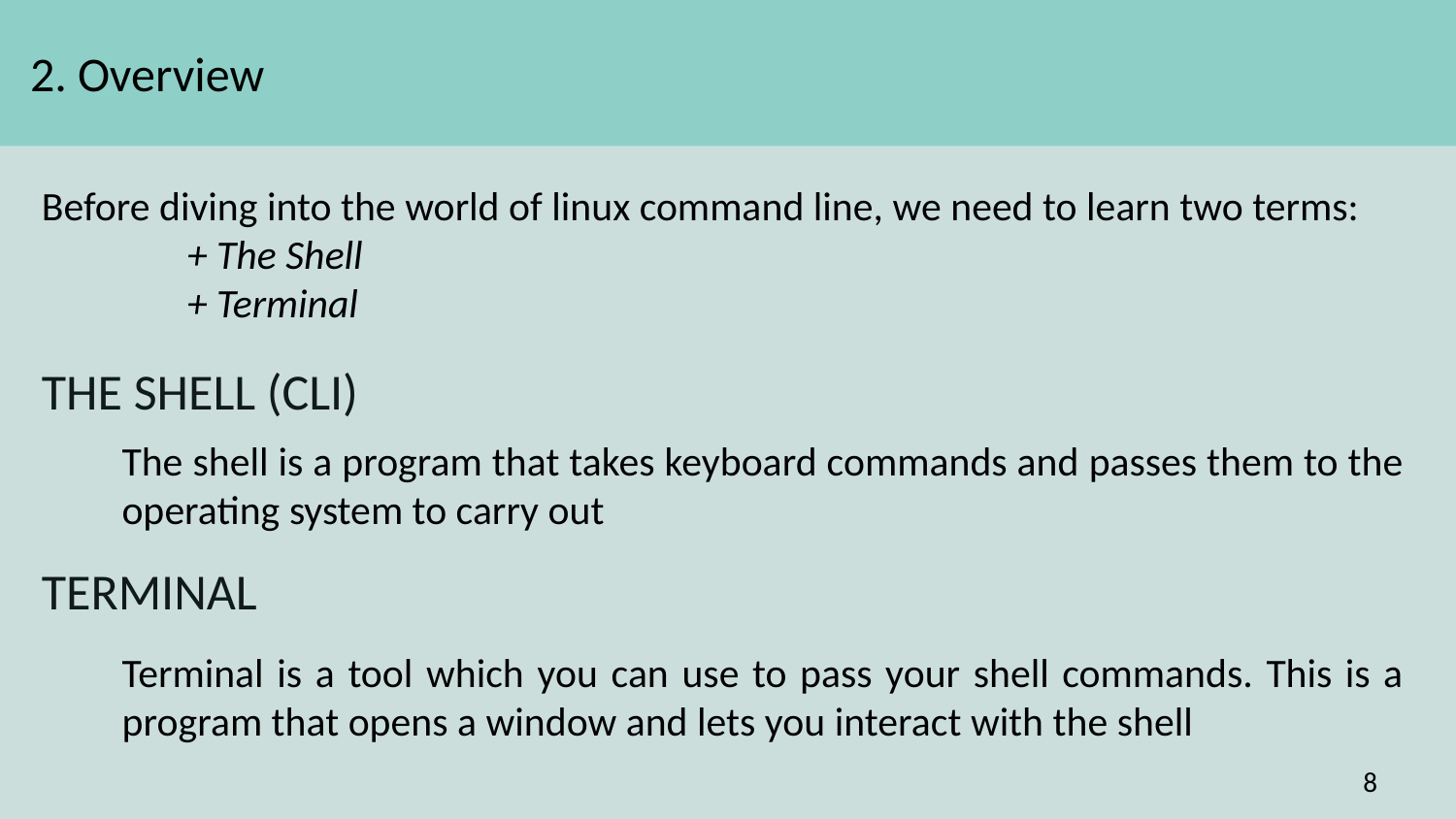

2. Overview
Before diving into the world of linux command line, we need to learn two terms:
	+ The Shell
	+ Terminal
THE SHELL (CLI)
The shell is a program that takes keyboard commands and passes them to the operating system to carry out
TERMINAL
Terminal is a tool which you can use to pass your shell commands. This is a program that opens a window and lets you interact with the shell
8